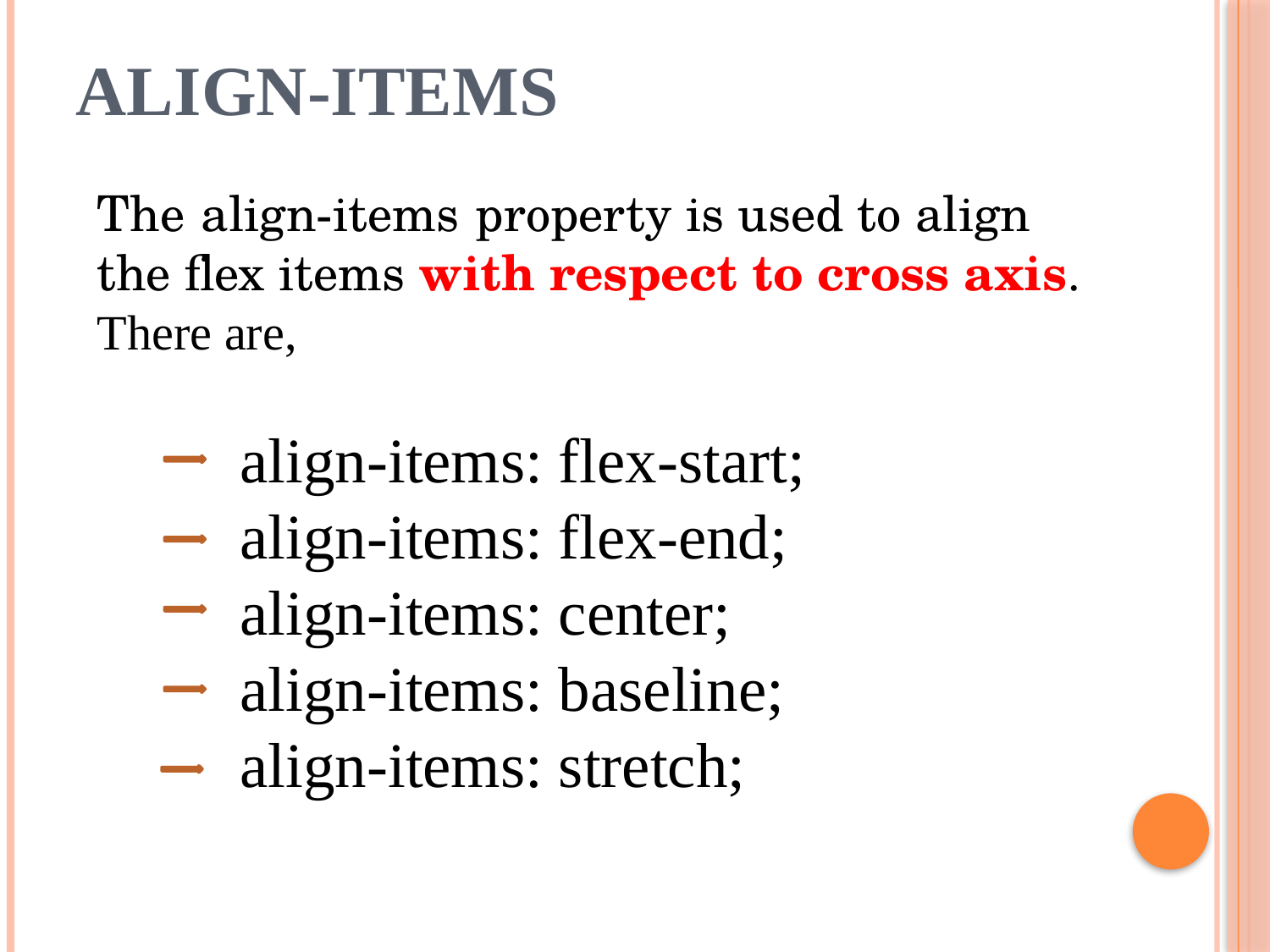

# align-items
The align-items property is used to align the flex items with respect to cross axis.
There are,

	 align-items: flex-start;
	 align-items: flex-end;
	 align-items: center;
	 align-items: baseline;
 	 align-items: stretch;